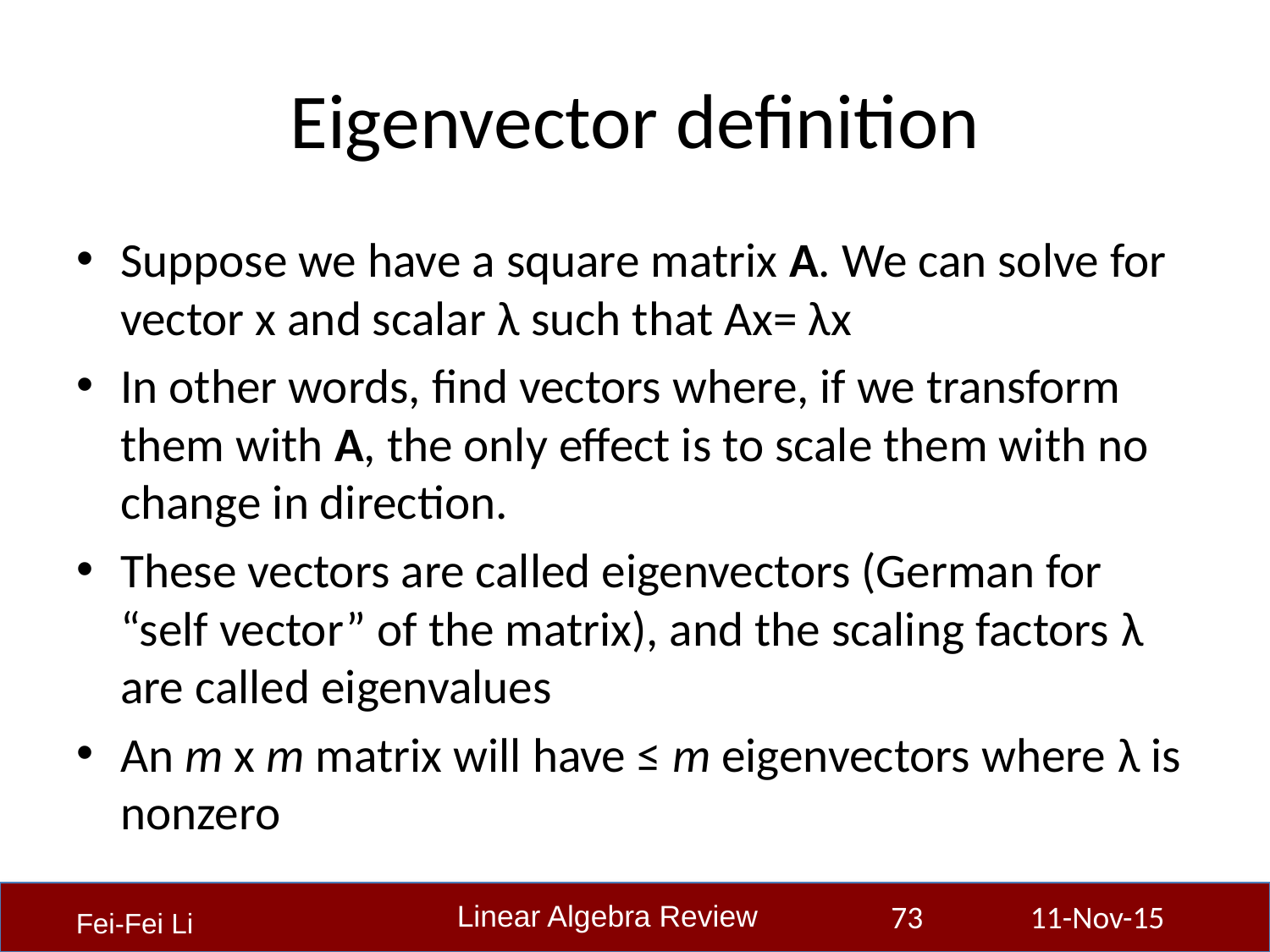

# Eigenvector definition
Suppose we have a square matrix A. We can solve for vector x and scalar λ such that Ax= λx
In other words, find vectors where, if we transform them with A, the only effect is to scale them with no change in direction.
These vectors are called eigenvectors (German for “self vector” of the matrix), and the scaling factors λ are called eigenvalues
An m x m matrix will have ≤ m eigenvectors where λ is nonzero
73
11-Nov-15